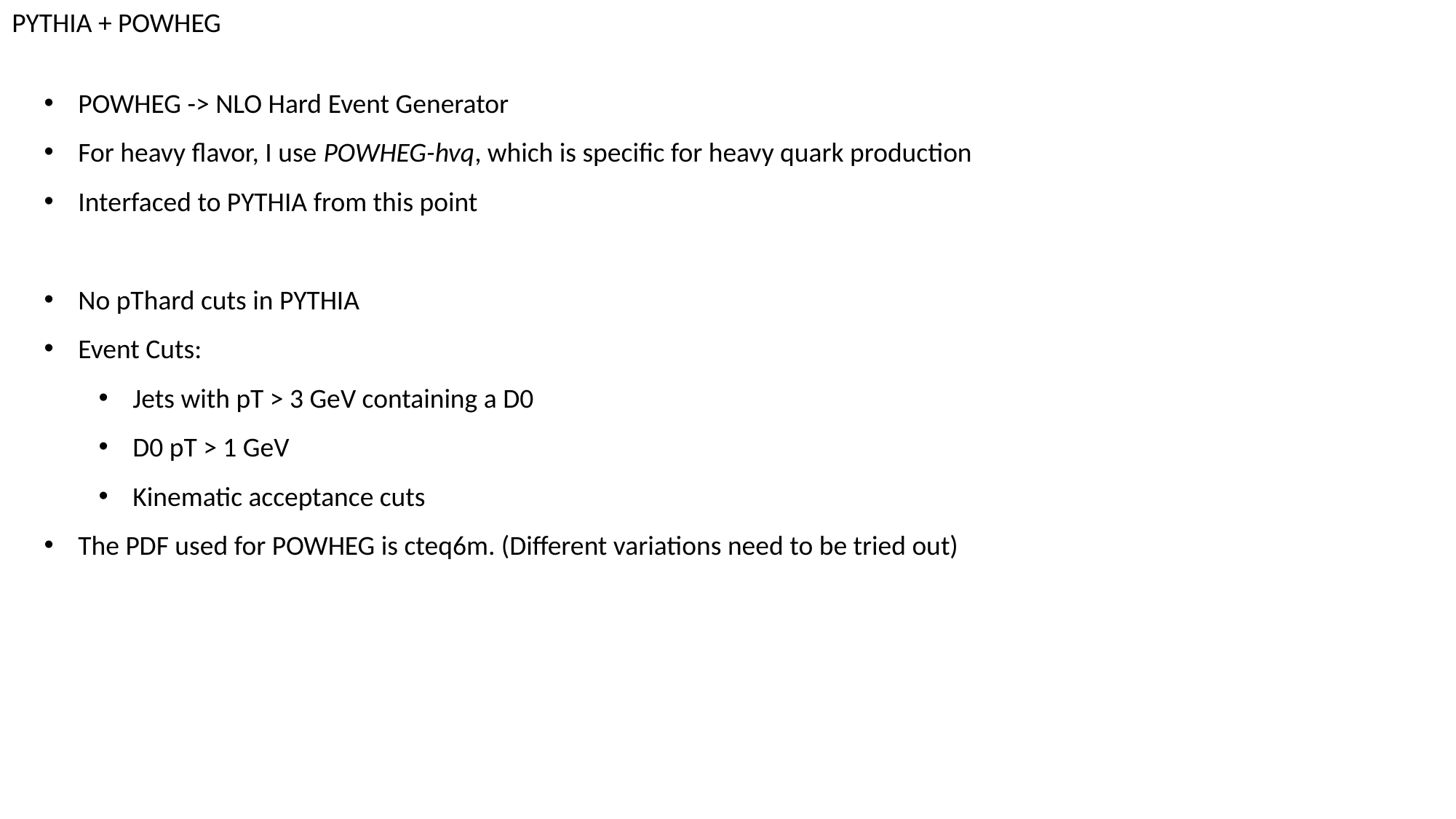

PYTHIA + POWHEG
POWHEG -> NLO Hard Event Generator
For heavy flavor, I use POWHEG-hvq, which is specific for heavy quark production
Interfaced to PYTHIA from this point

No pThard cuts in PYTHIA
Event Cuts:
Jets with pT > 3 GeV containing a D0
D0 pT > 1 GeV
Kinematic acceptance cuts
The PDF used for POWHEG is cteq6m. (Different variations need to be tried out)